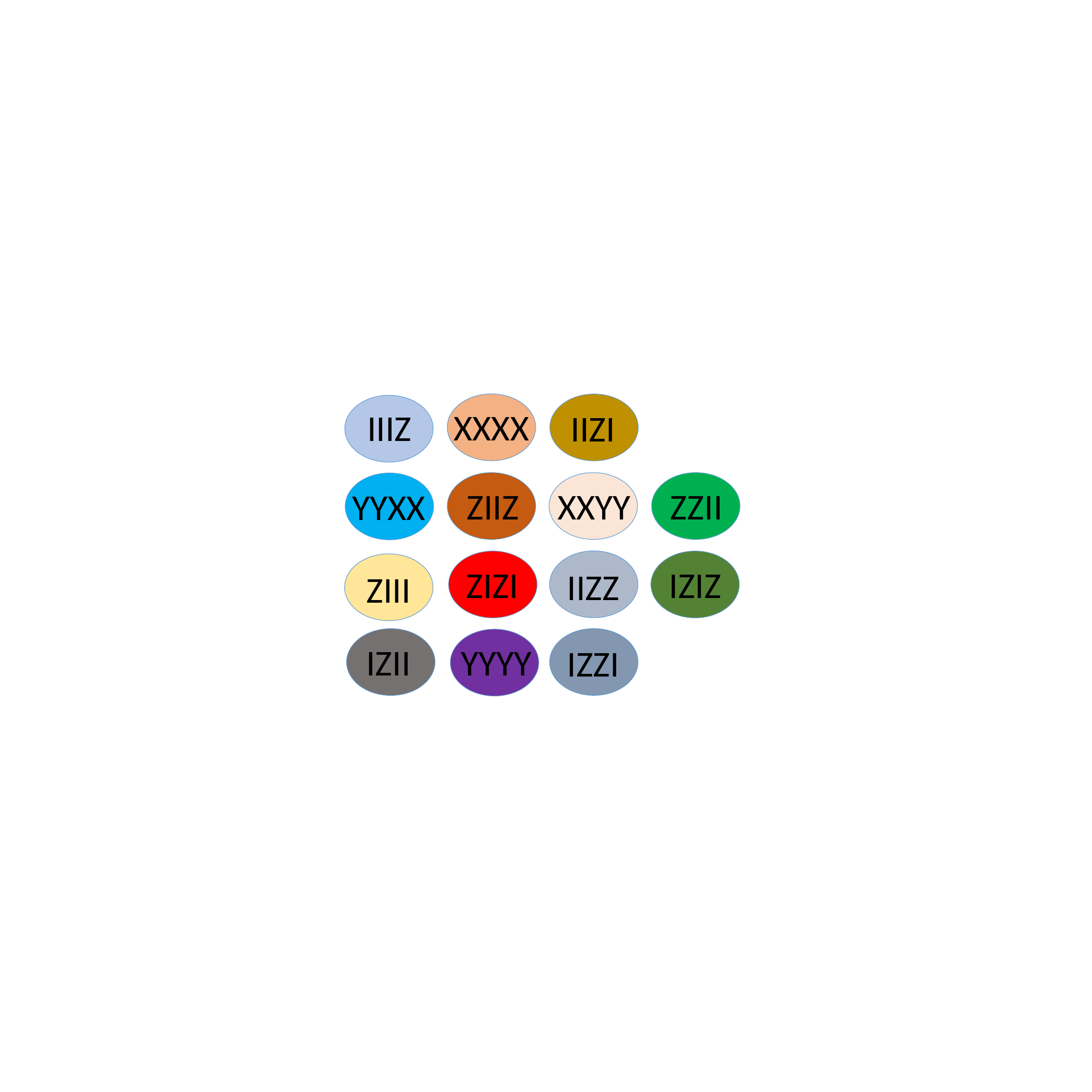

XXXX
IIIZ
IIZI

XXYY
ZIIZ
ZZII
YYXX

ZIZI
IZIZ
IIZZ
ZIII

IZII
YYYY
IZZI